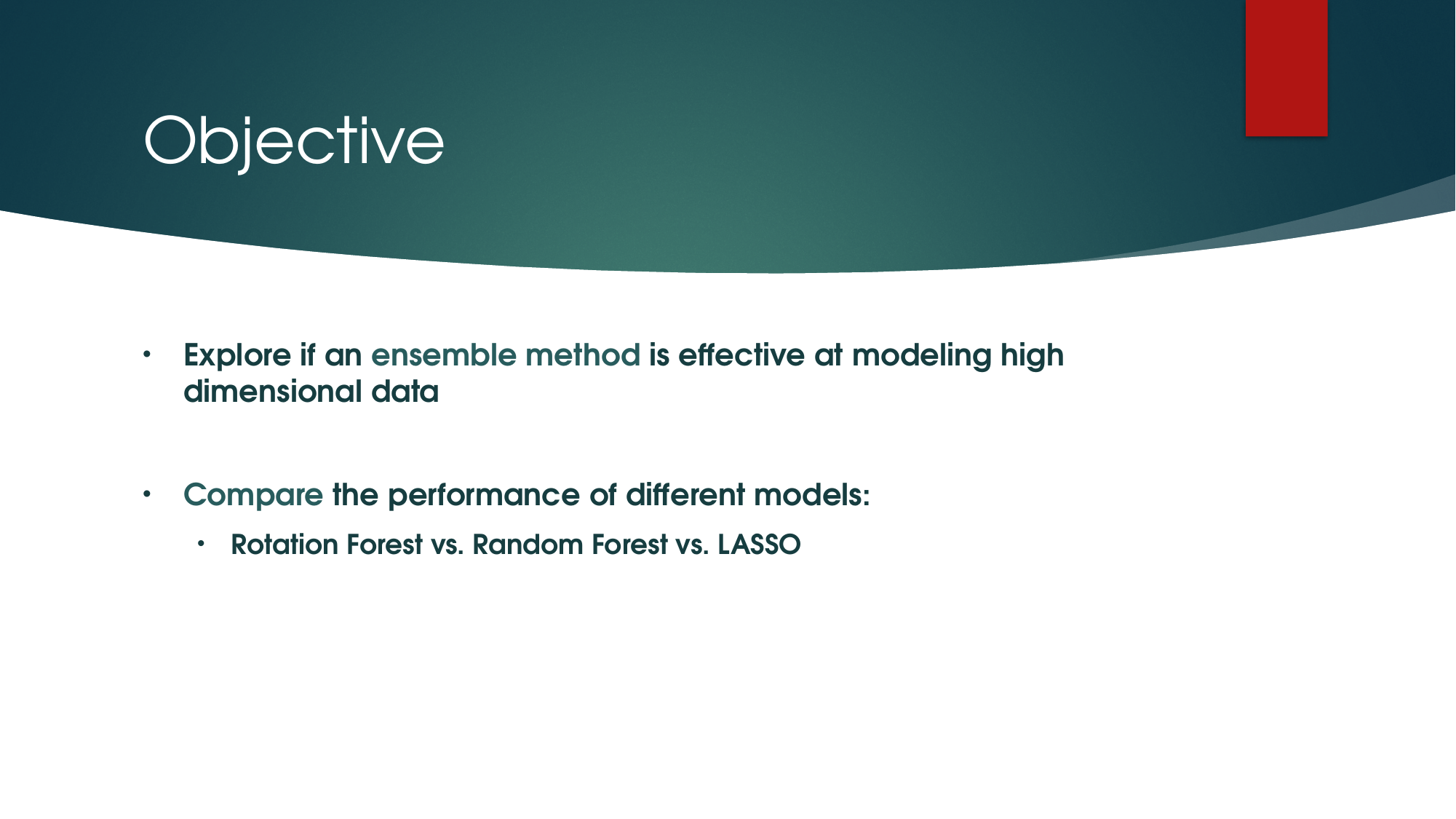

# Objective

Explore if an ensemble method is effective at modeling high dimensional data

Compare the performance of different models:
Rotation Forest vs. Random Forest vs. LASSO